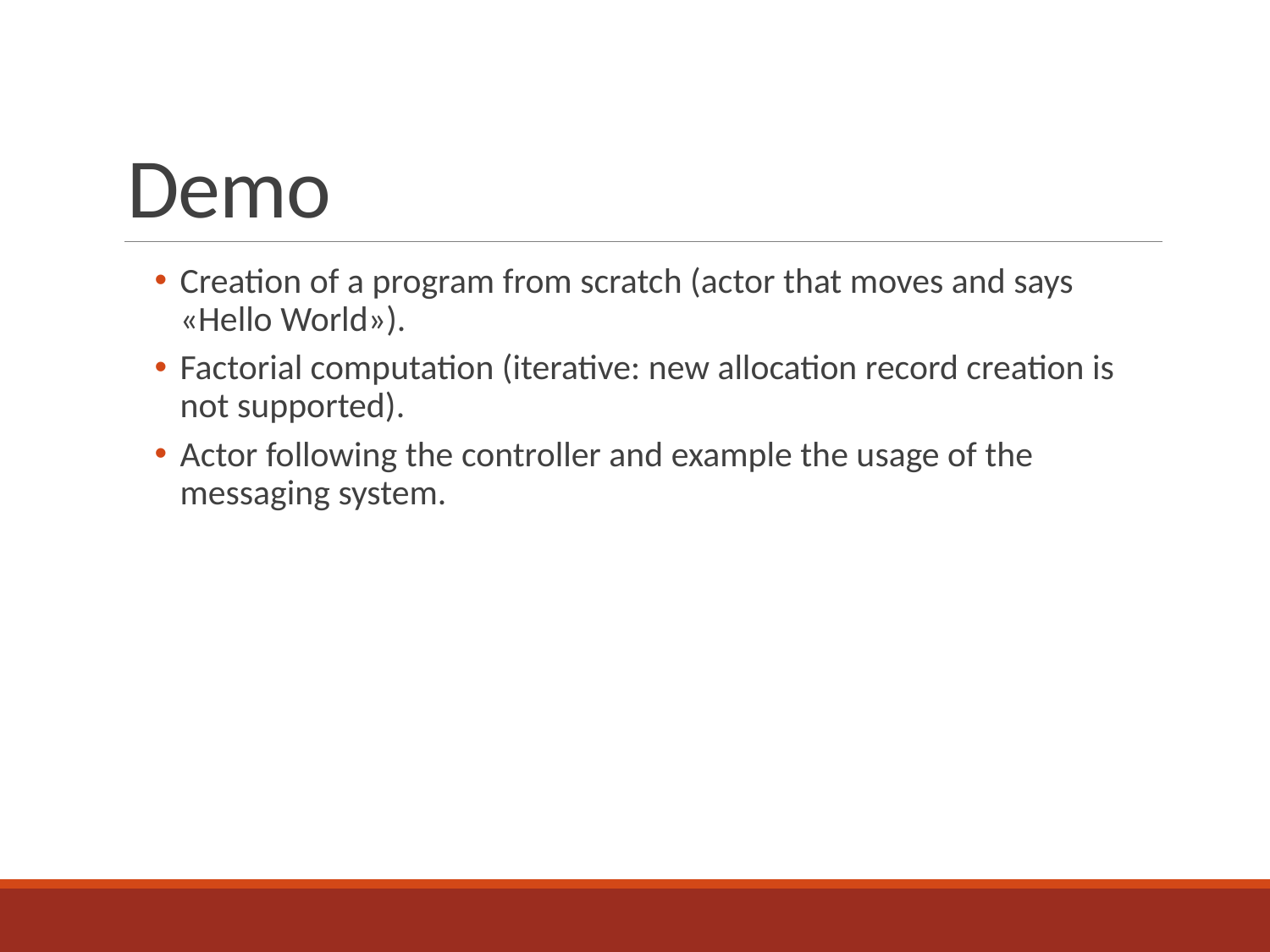

# Demo
Creation of a program from scratch (actor that moves and says «Hello World»).
Factorial computation (iterative: new allocation record creation is not supported).
Actor following the controller and example the usage of the messaging system.